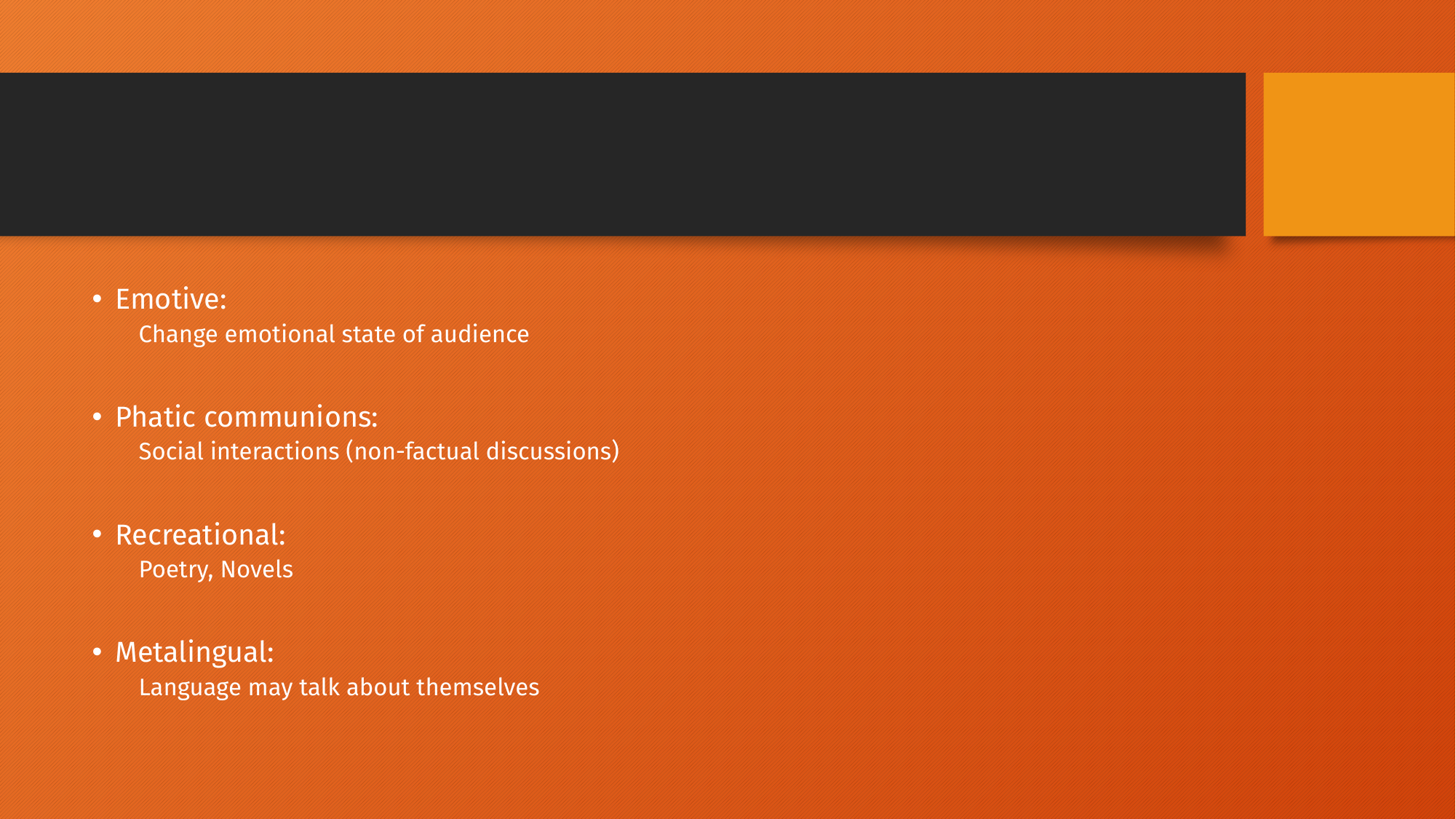

#
Emotive:
Change emotional state of audience

Phatic communions:
Social interactions (non-factual discussions)

Recreational:
Poetry, Novels

Metalingual:
Language may talk about themselves